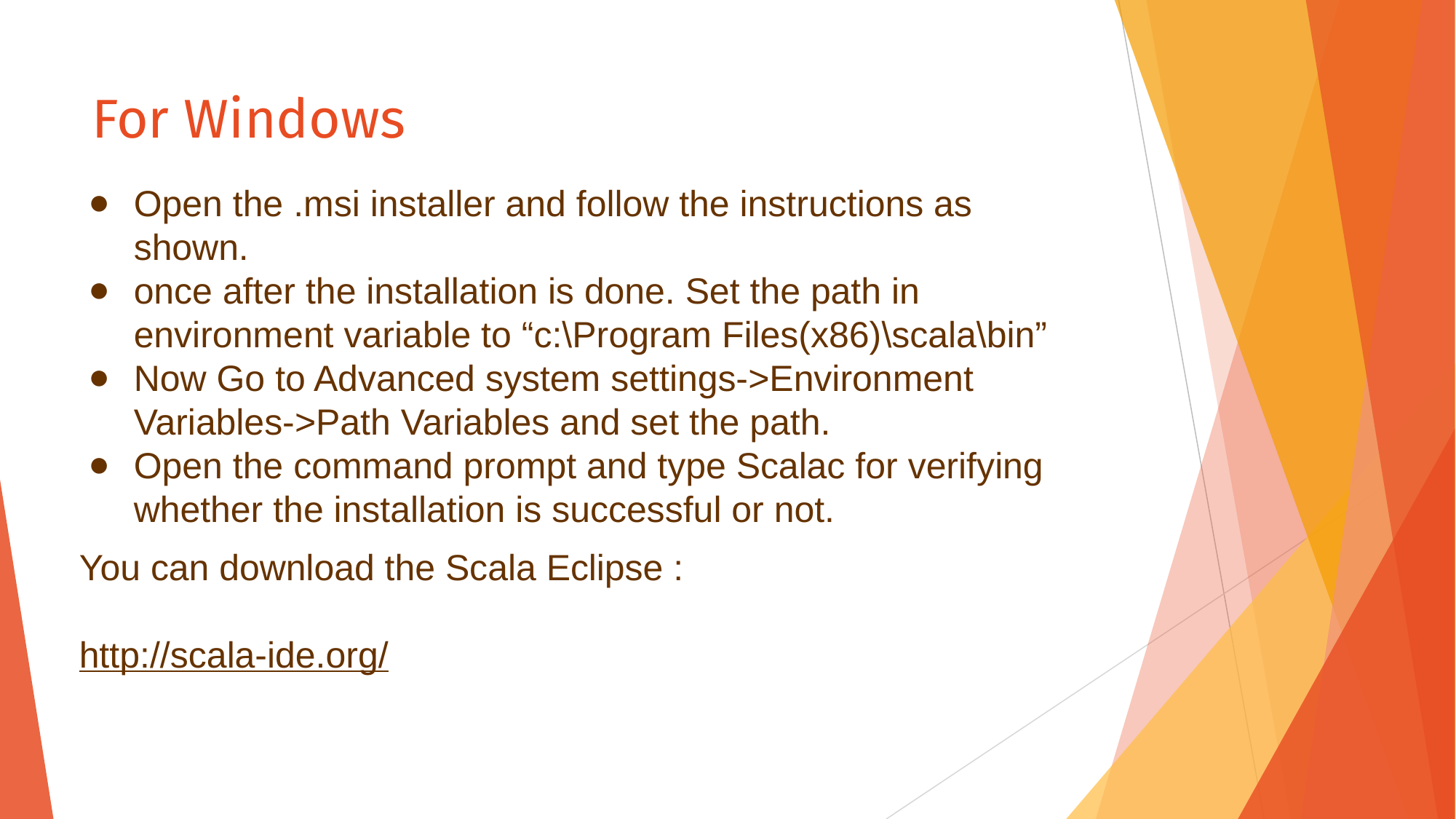

# For Windows
Open the .msi installer and follow the instructions as shown.
once after the installation is done. Set the path in environment variable to “c:\Program Files(x86)\scala\bin”
Now Go to Advanced system settings->Environment Variables->Path Variables and set the path.
Open the command prompt and type Scalac for verifying whether the installation is successful or not.
You can download the Scala Eclipse :
								http://scala-ide.org/